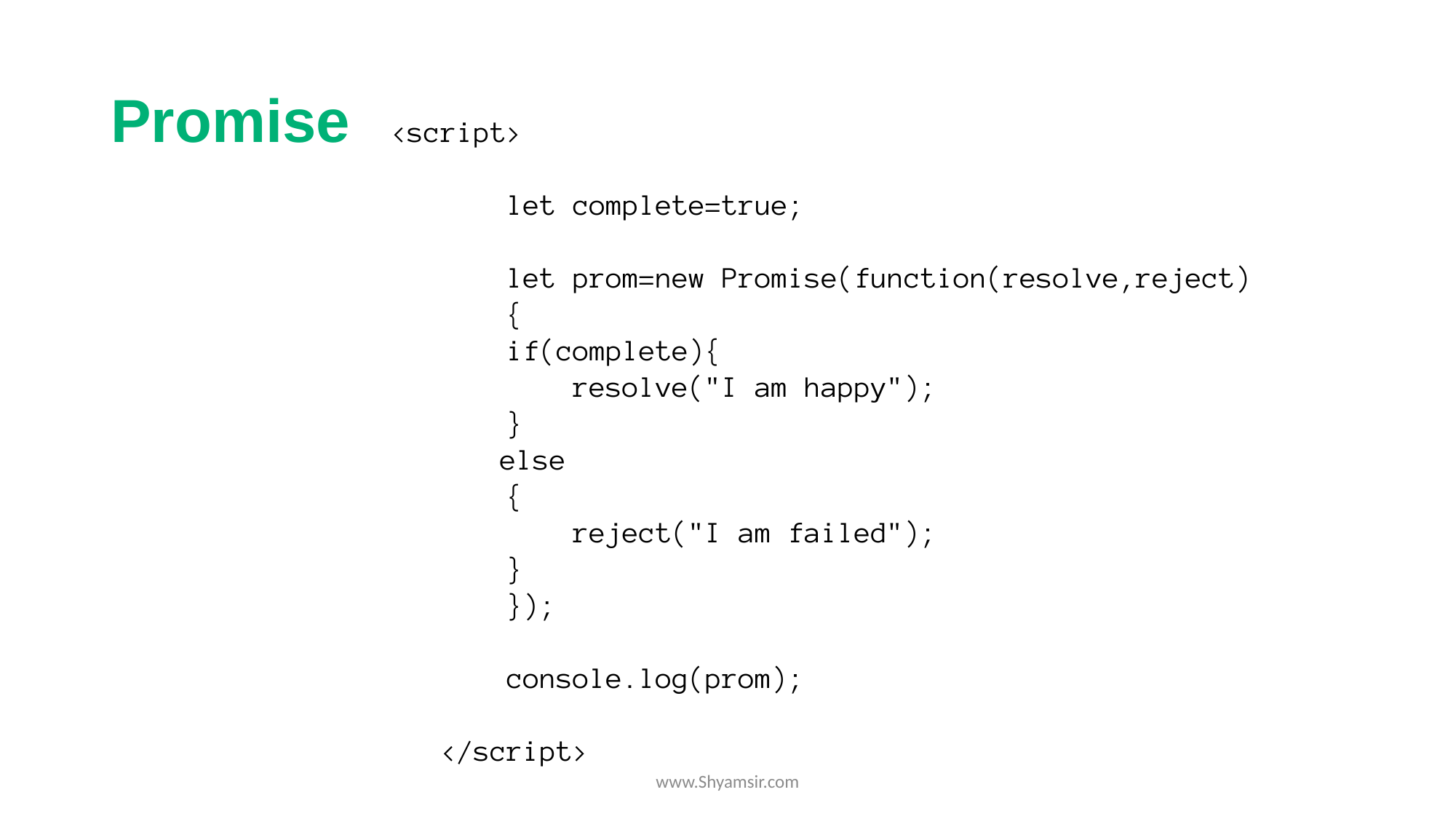

# Promise
 <script>
        let complete=true;
        let prom=new Promise(function(resolve,reject)
        {
        if(complete){
            resolve("I am happy");
        }
	 else
        {
            reject("I am failed");
        }
        });
        console.log(prom);
    </script>

www.Shyamsir.com